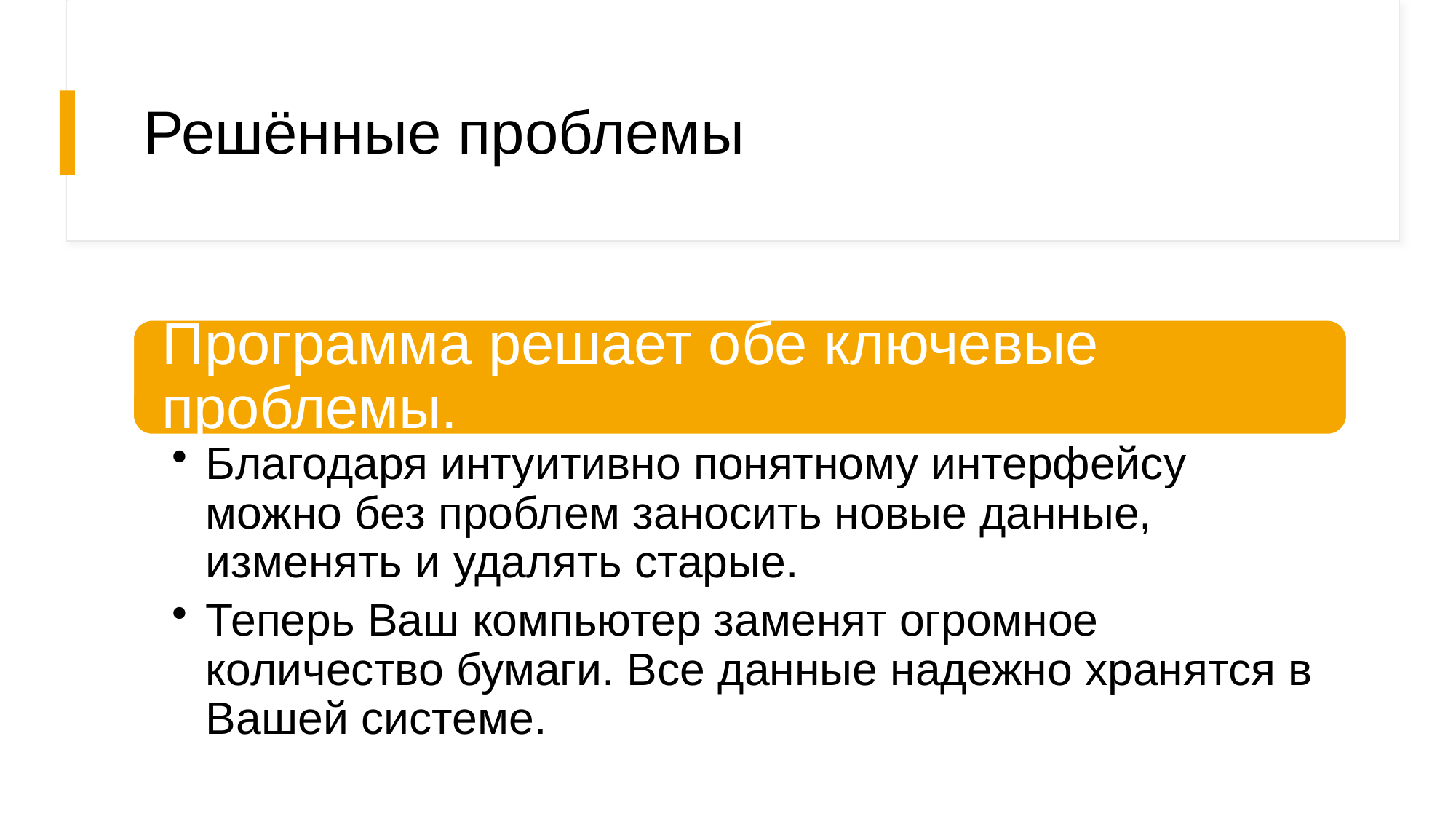

# Решённые проблемы

Программа решает обе ключевые проблемы.
Благодаря интуитивно понятному интерфейсу можно без проблем заносить новые данные, изменять и удалять старые.
Теперь Ваш компьютер заменят огромное количество бумаги. Все данные надежно хранятся в Вашей системе.